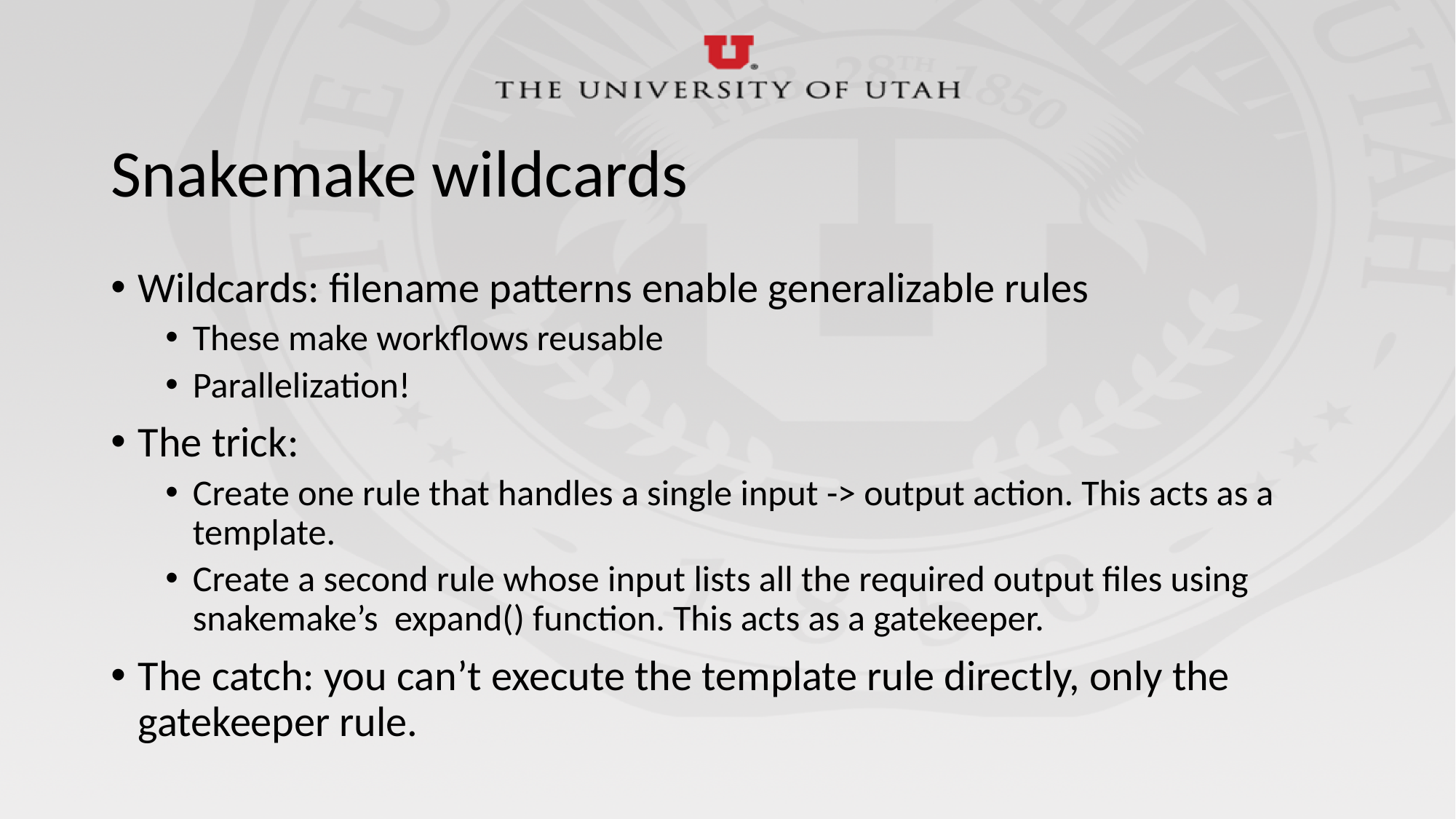

# Snakemake wildcards
Wildcards: filename patterns enable generalizable rules
These make workflows reusable
Parallelization!
The trick:
Create one rule that handles a single input -> output action. This acts as a template.
Create a second rule whose input lists all the required output files using snakemake’s  expand() function. This acts as a gatekeeper.
The catch: you can’t execute the template rule directly, only the gatekeeper rule.